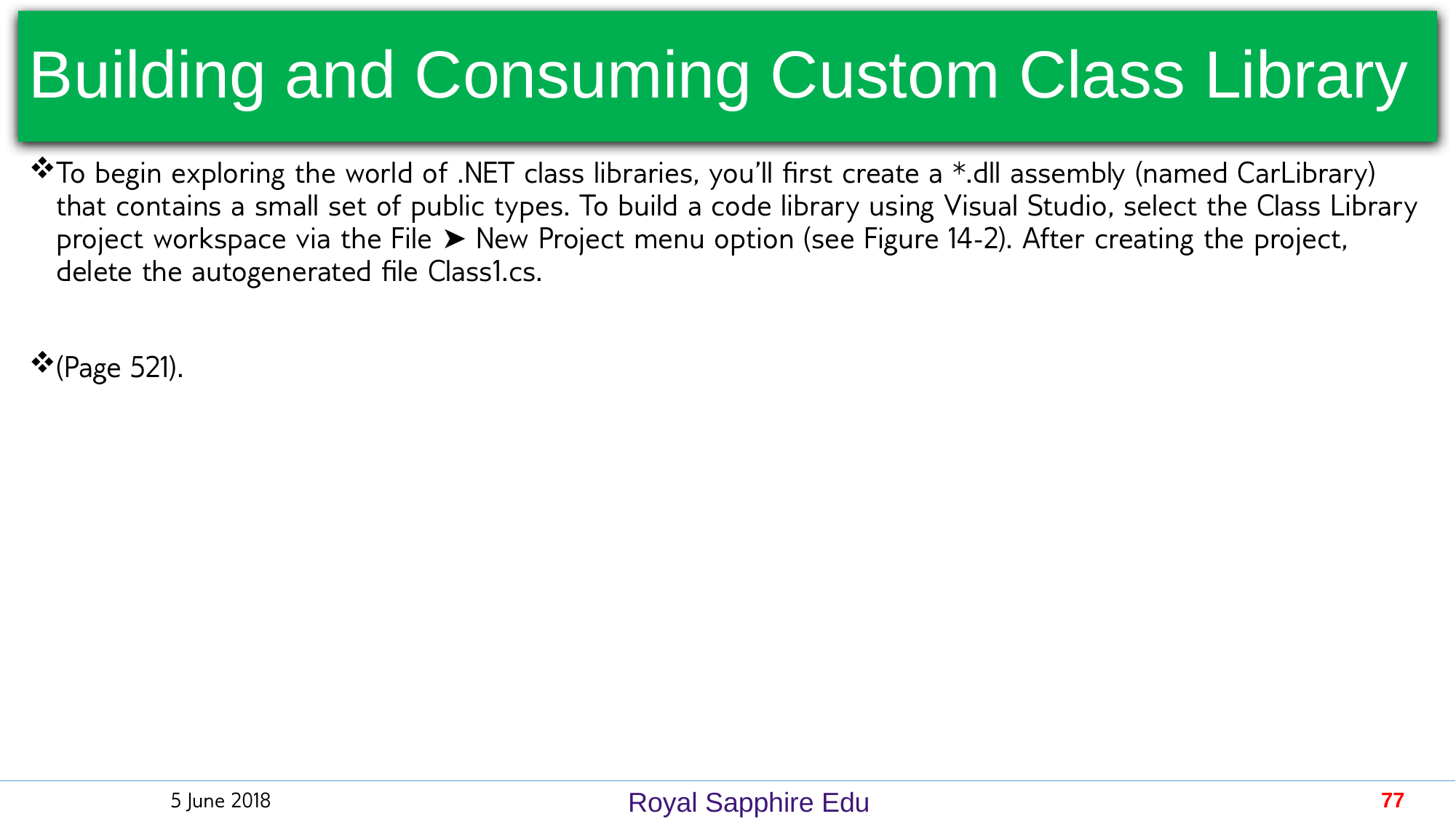

# Building and Consuming Custom Class Library
To begin exploring the world of .NET class libraries, you’ll first create a *.dll assembly (named CarLibrary) that contains a small set of public types. To build a code library using Visual Studio, select the Class Library project workspace via the File ➤ New Project menu option (see Figure 14-2). After creating the project, delete the autogenerated file Class1.cs.

(Page 521).
5 June 2018
77